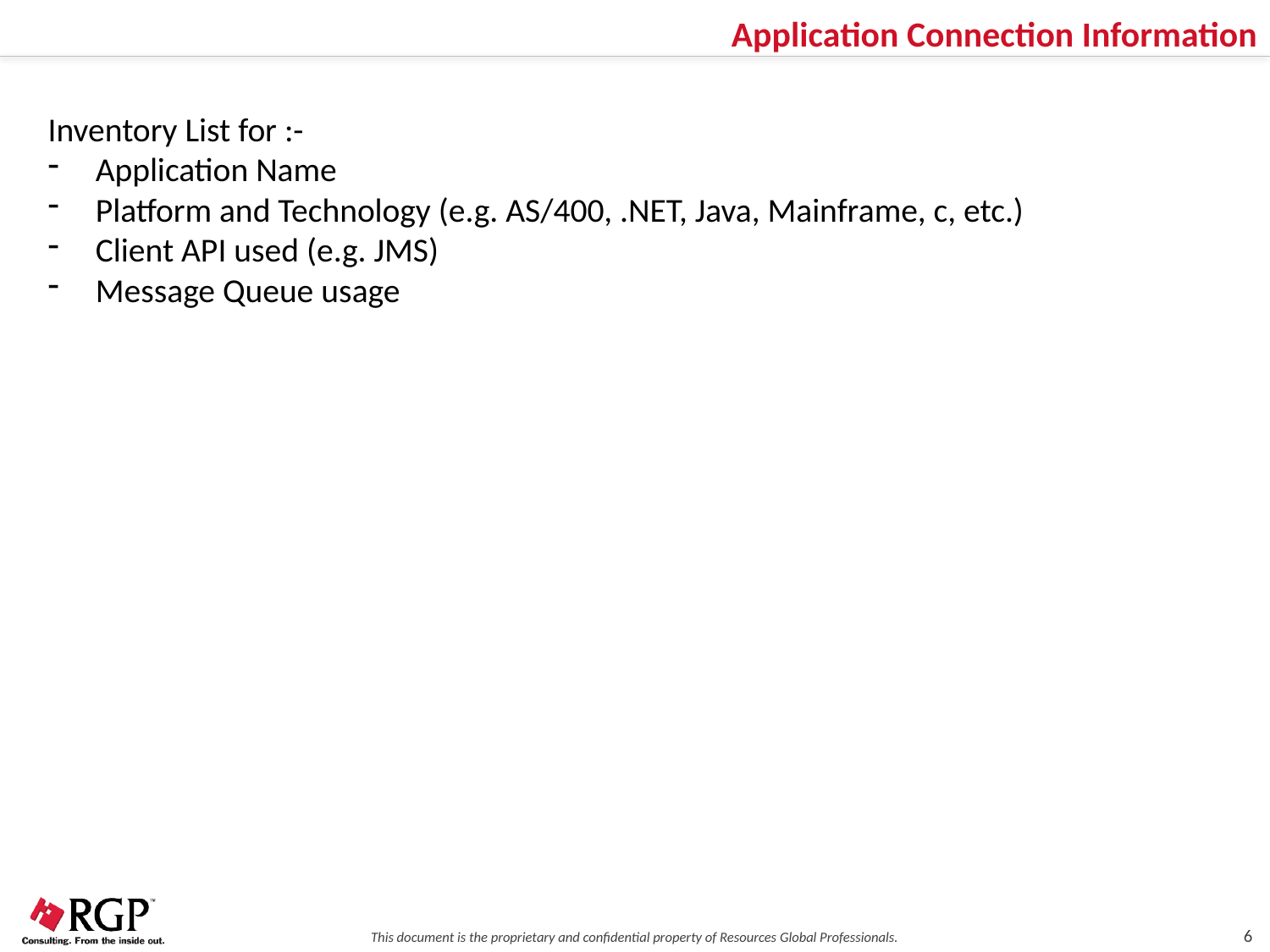

Application Connection Information
Inventory List for :-
Application Name
Platform and Technology (e.g. AS/400, .NET, Java, Mainframe, c, etc.)
Client API used (e.g. JMS)
Message Queue usage